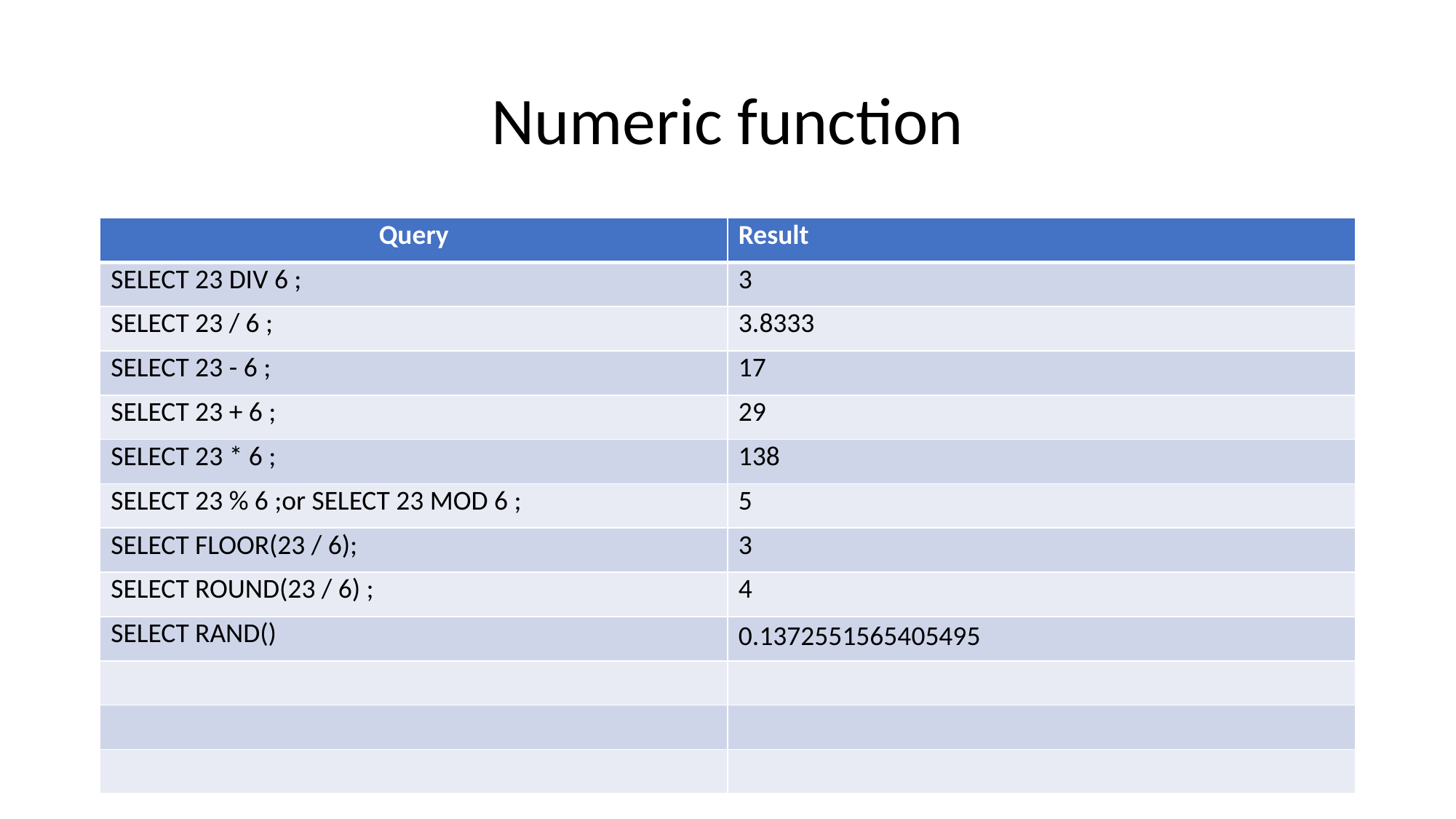

# Numeric function
| Query | Result |
| --- | --- |
| SELECT 23 DIV 6 ; | 3 |
| SELECT 23 / 6 ; | 3.8333 |
| SELECT 23 - 6 ; | 17 |
| SELECT 23 + 6 ; | 29 |
| SELECT 23 \* 6 ; | 138 |
| SELECT 23 % 6 ;or SELECT 23 MOD 6 ; | 5 |
| SELECT FLOOR(23 / 6); | 3 |
| SELECT ROUND(23 / 6) ; | 4 |
| SELECT RAND() | 0.1372551565405495 |
|  |  |
|  |  |
|  |  |